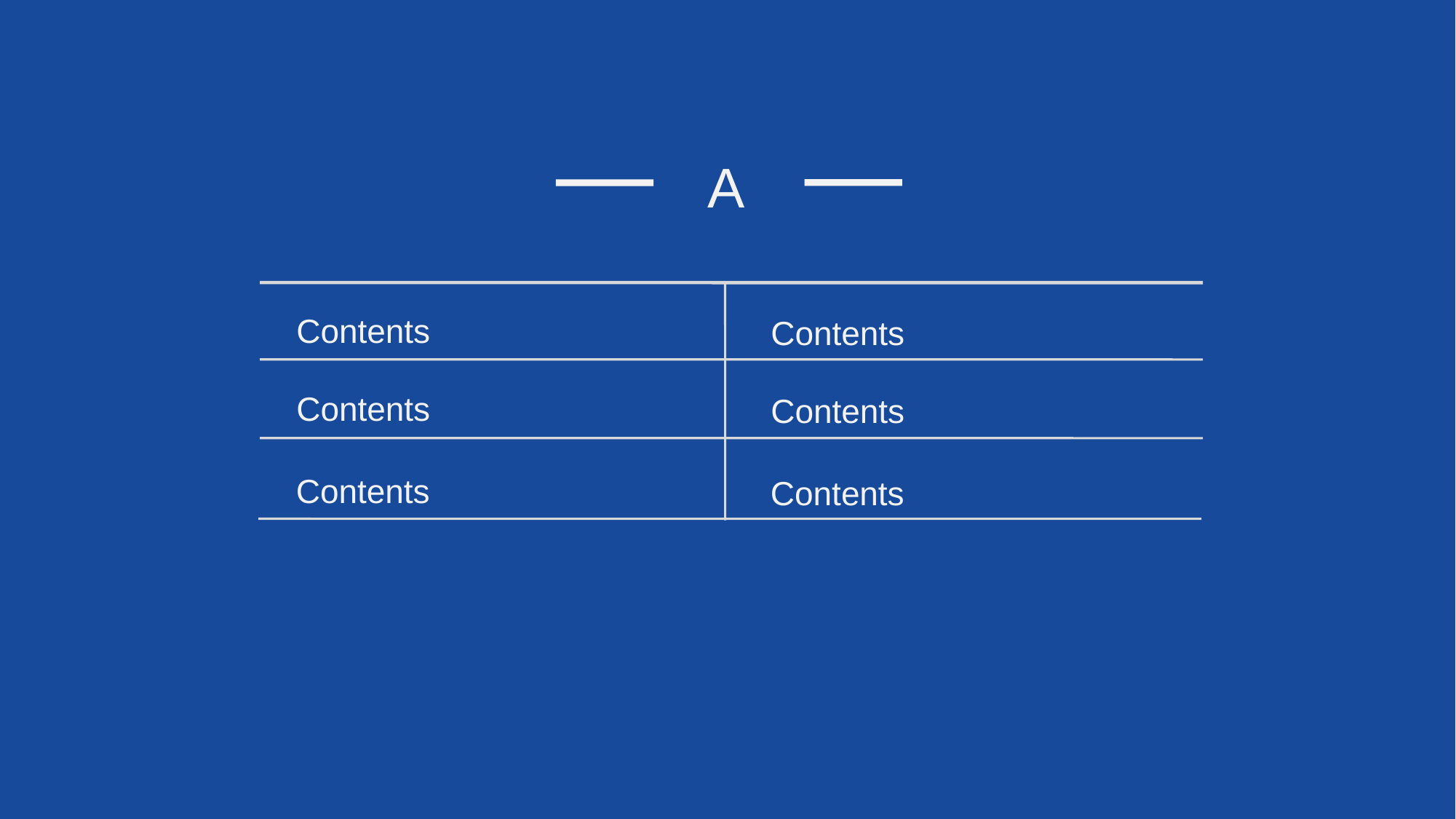

A

Contents
Contents
Contents
Contents
Contents
Contents
Using these templates in competition is prohibited by the original author